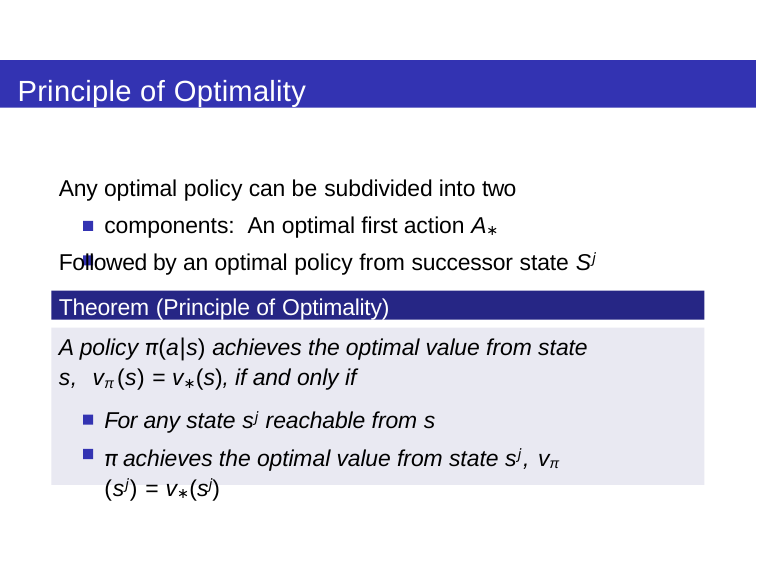

Principle of Optimality
Any optimal policy can be subdivided into two components:  An optimal first action A∗
Followed by an optimal policy from successor state Sj

Theorem (Principle of Optimality)

A policy π(a|s) achieves the optimal value from state s,  vπ (s) = v∗(s), if and only if
For any state sj reachable from s
π achieves the optimal value from state sj, vπ (sj) = v∗(sj)

20